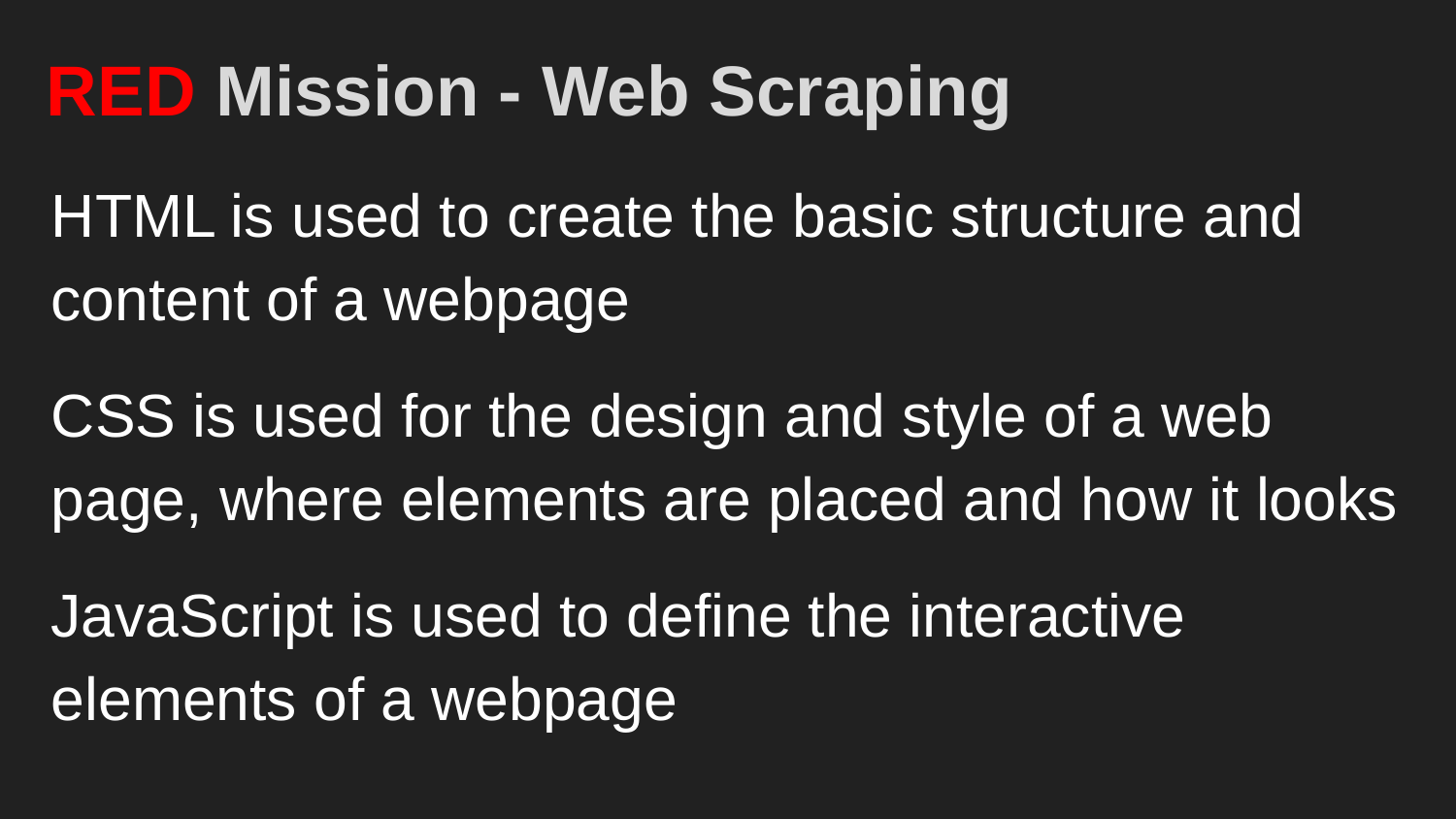

# RED Mission - Web Scraping
HTML is used to create the basic structure and content of a webpage
CSS is used for the design and style of a web page, where elements are placed and how it looks
JavaScript is used to define the interactive elements of a webpage